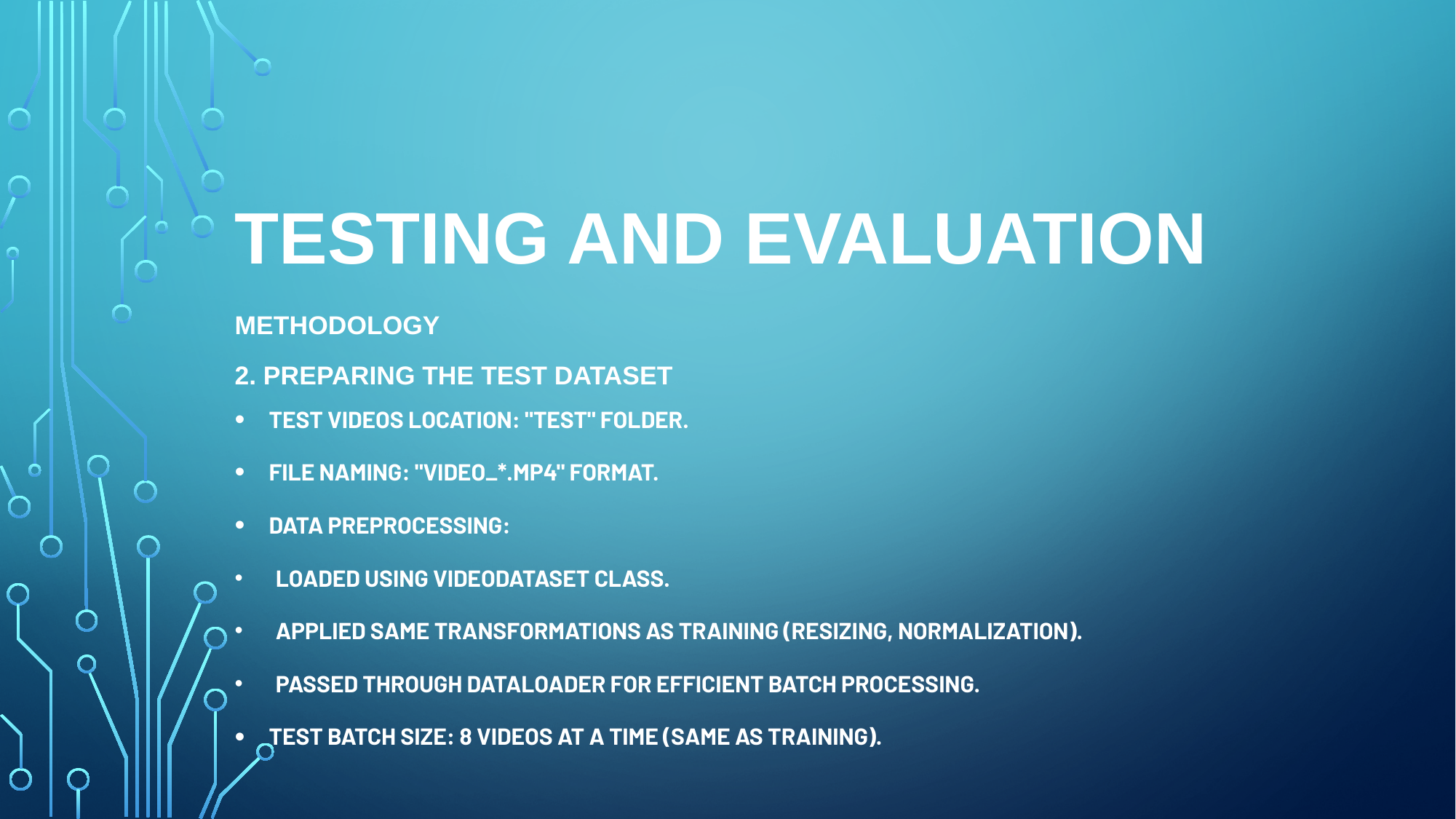

# Testing and Evaluation
Methodology
2. Preparing the Test Dataset
Test Videos Location: "Test" folder.
File Naming: "Video_*.mp4" format.
Data Preprocessing:
Loaded using VideoDataset class.
Applied same transformations as training (resizing, normalization).
Passed through DataLoader for efficient batch processing.
Test Batch Size: 8 videos at a time (same as training).